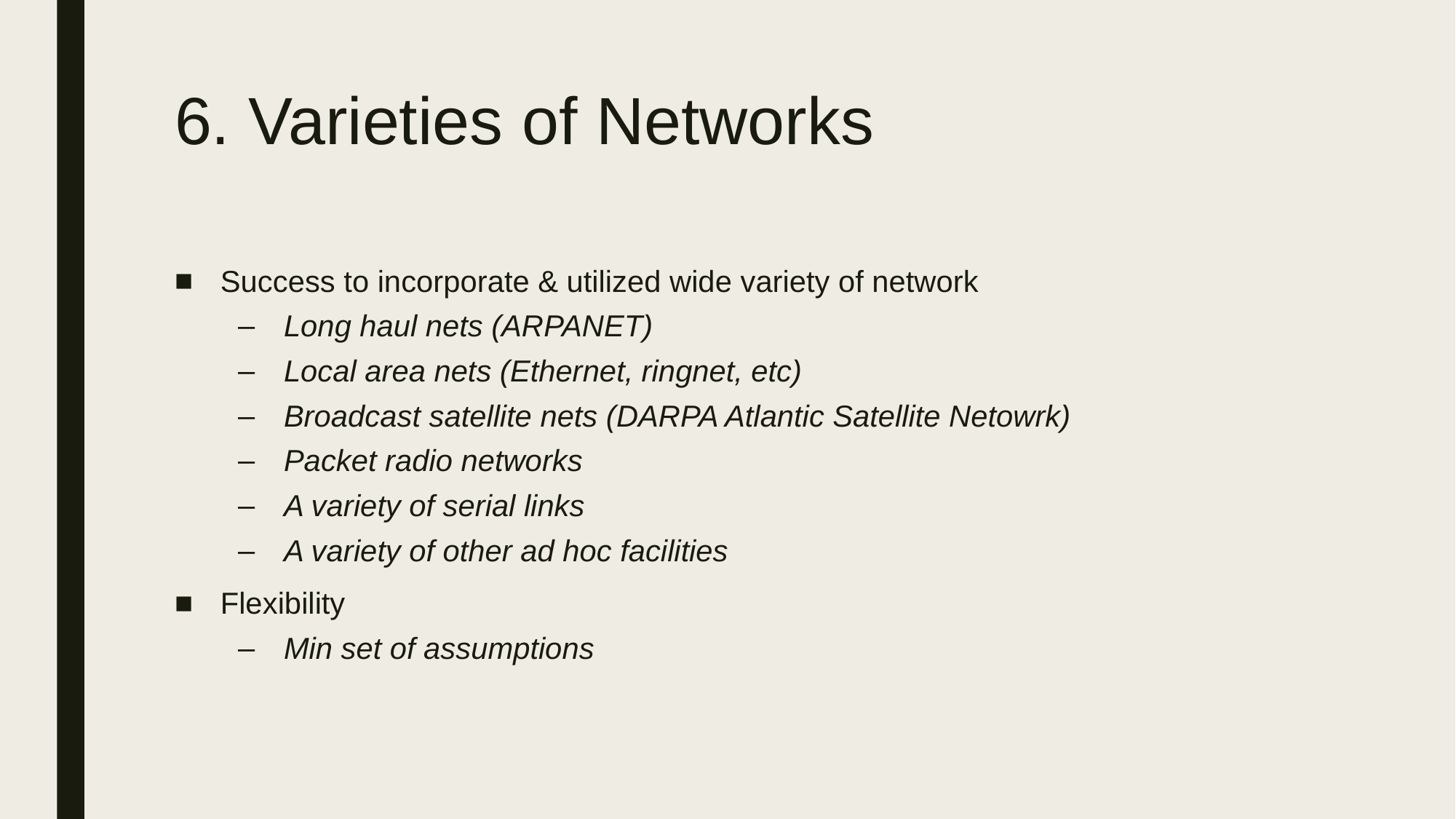

# 6. Varieties of Networks
Success to incorporate & utilized wide variety of network
Long haul nets (ARPANET)
Local area nets (Ethernet, ringnet, etc)
Broadcast satellite nets (DARPA Atlantic Satellite Netowrk)
Packet radio networks
A variety of serial links
A variety of other ad hoc facilities
Flexibility
Min set of assumptions